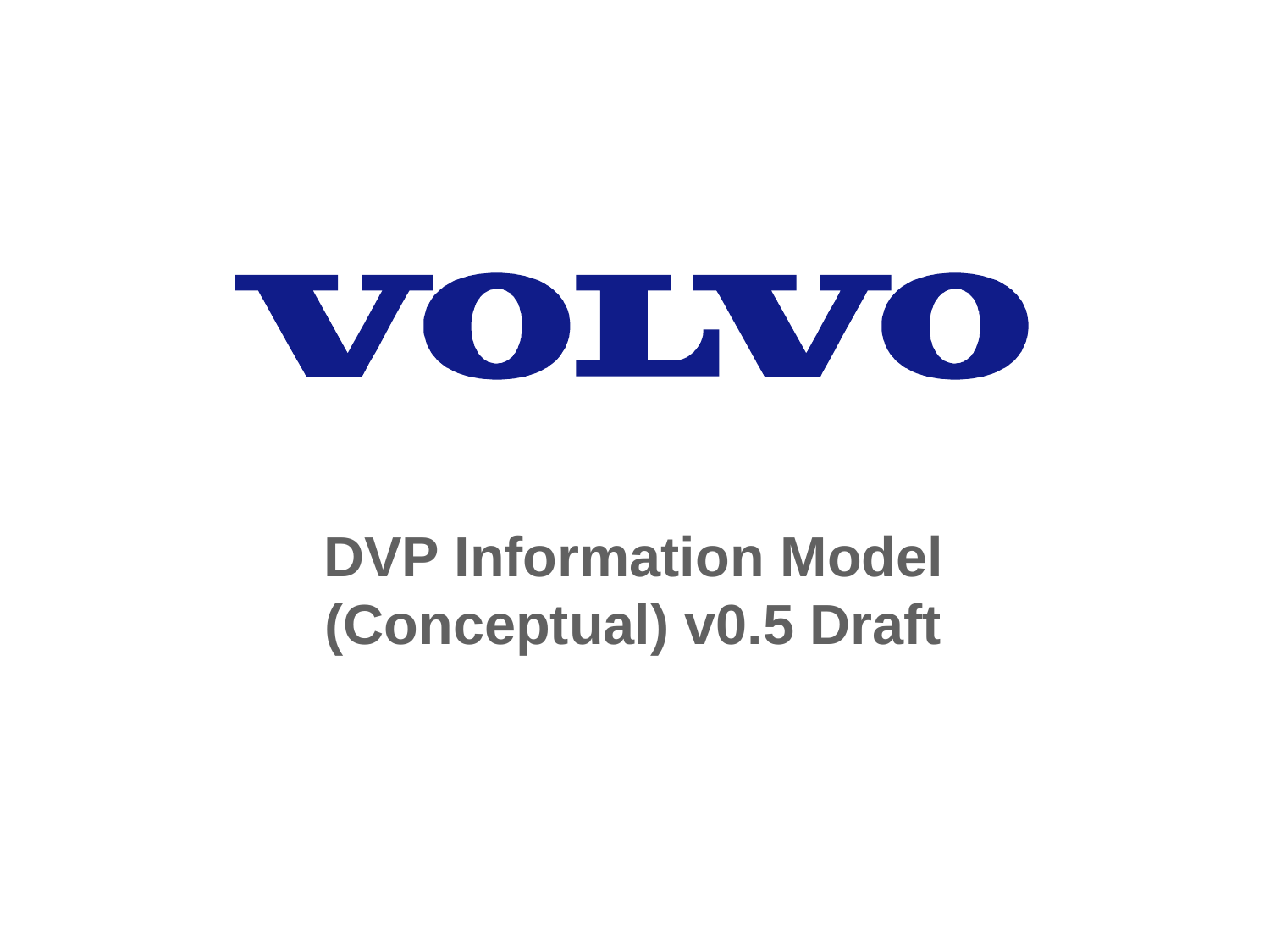

# DVP Information Model (Conceptual) v0.5 Draft